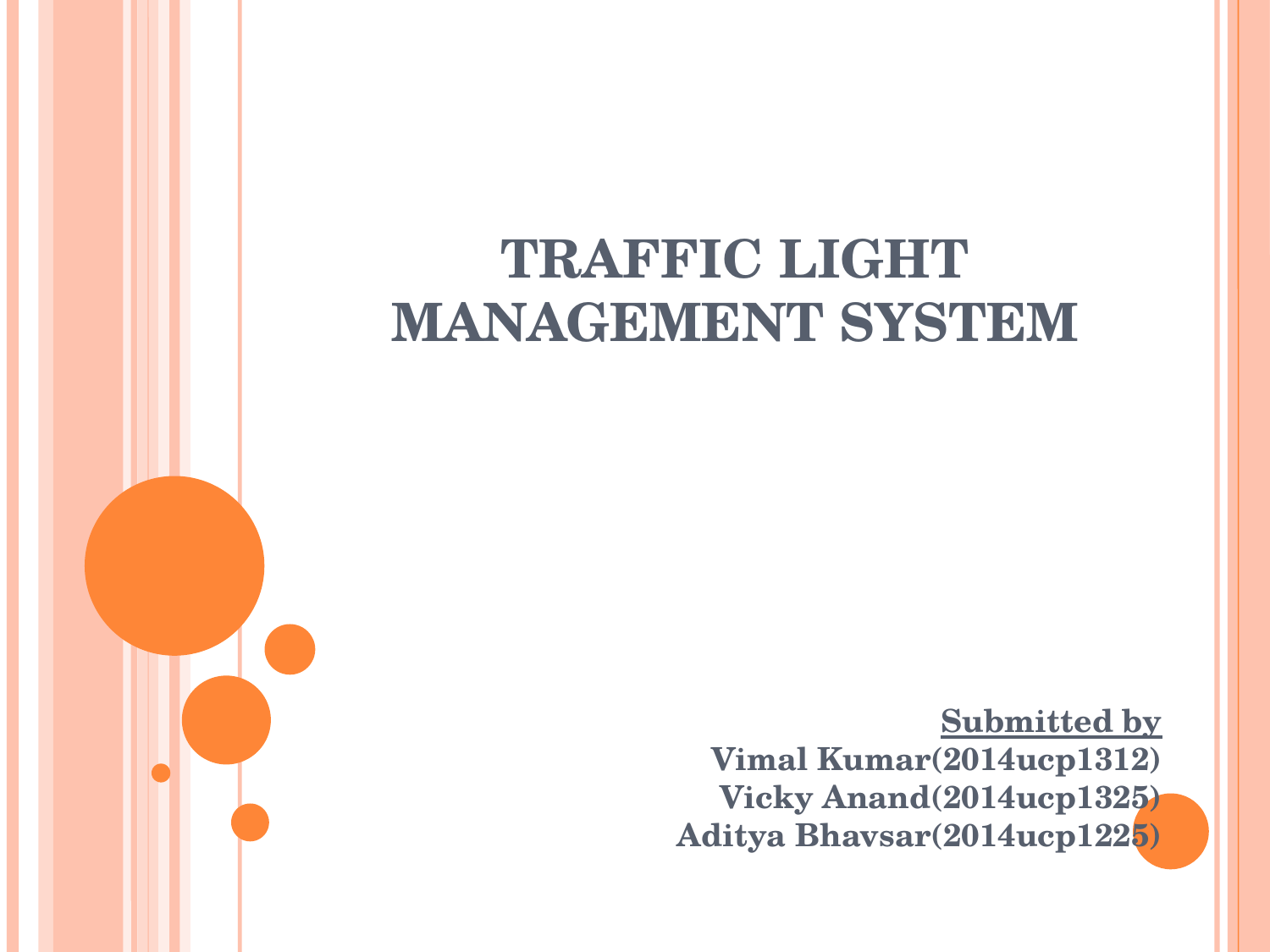

TRAFFIC LIGHT MANAGEMENT SYSTEM
Submitted by
Vimal Kumar(2014ucp1312)
Vicky Anand(2014ucp1325)
Aditya Bhavsar(2014ucp1225)